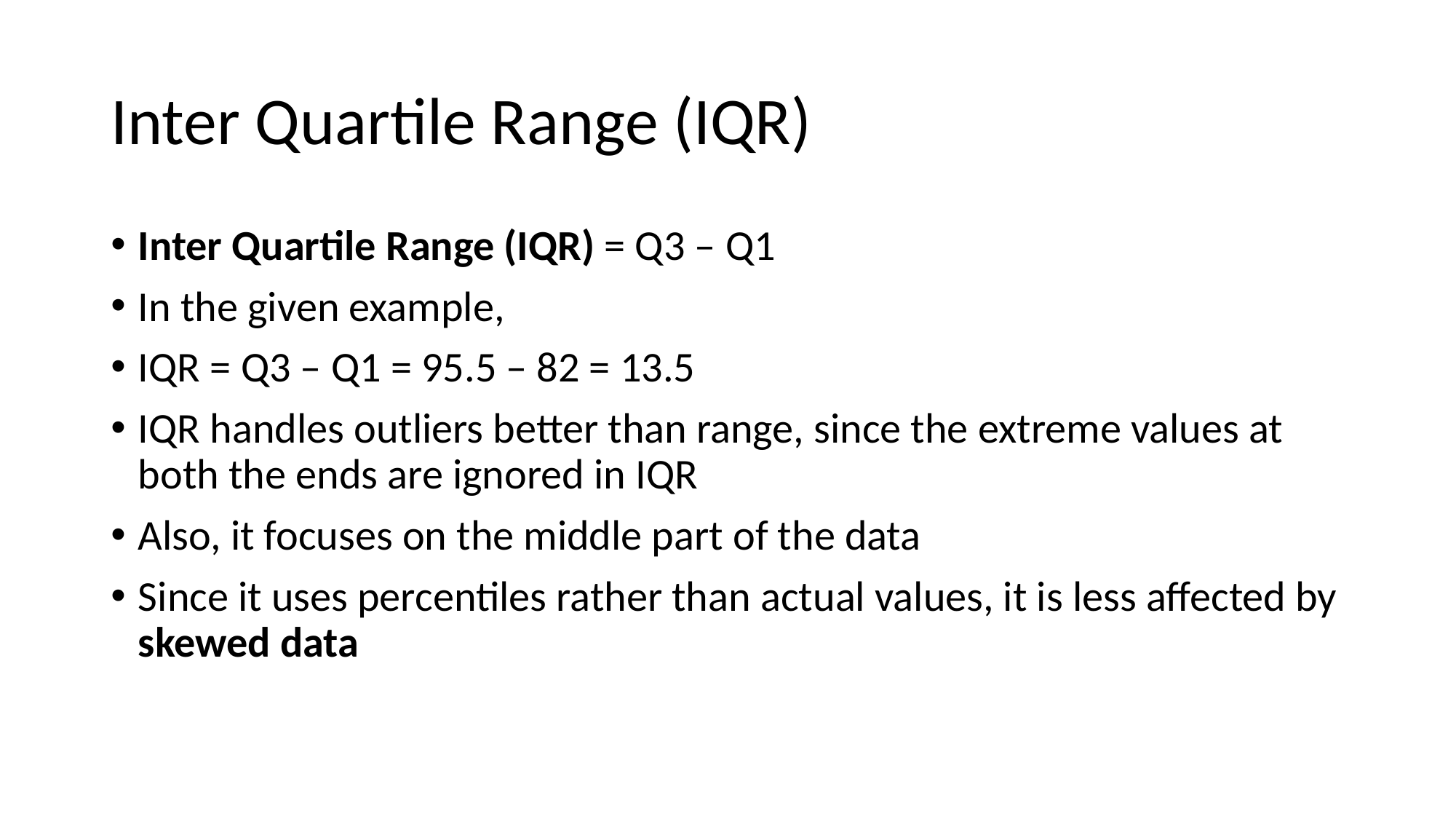

# Inter Quartile Range (IQR)
Inter Quartile Range (IQR) = Q3 – Q1
In the given example,
IQR = Q3 – Q1 = 95.5 – 82 = 13.5
IQR handles outliers better than range, since the extreme values at both the ends are ignored in IQR
Also, it focuses on the middle part of the data
Since it uses percentiles rather than actual values, it is less affected by skewed data